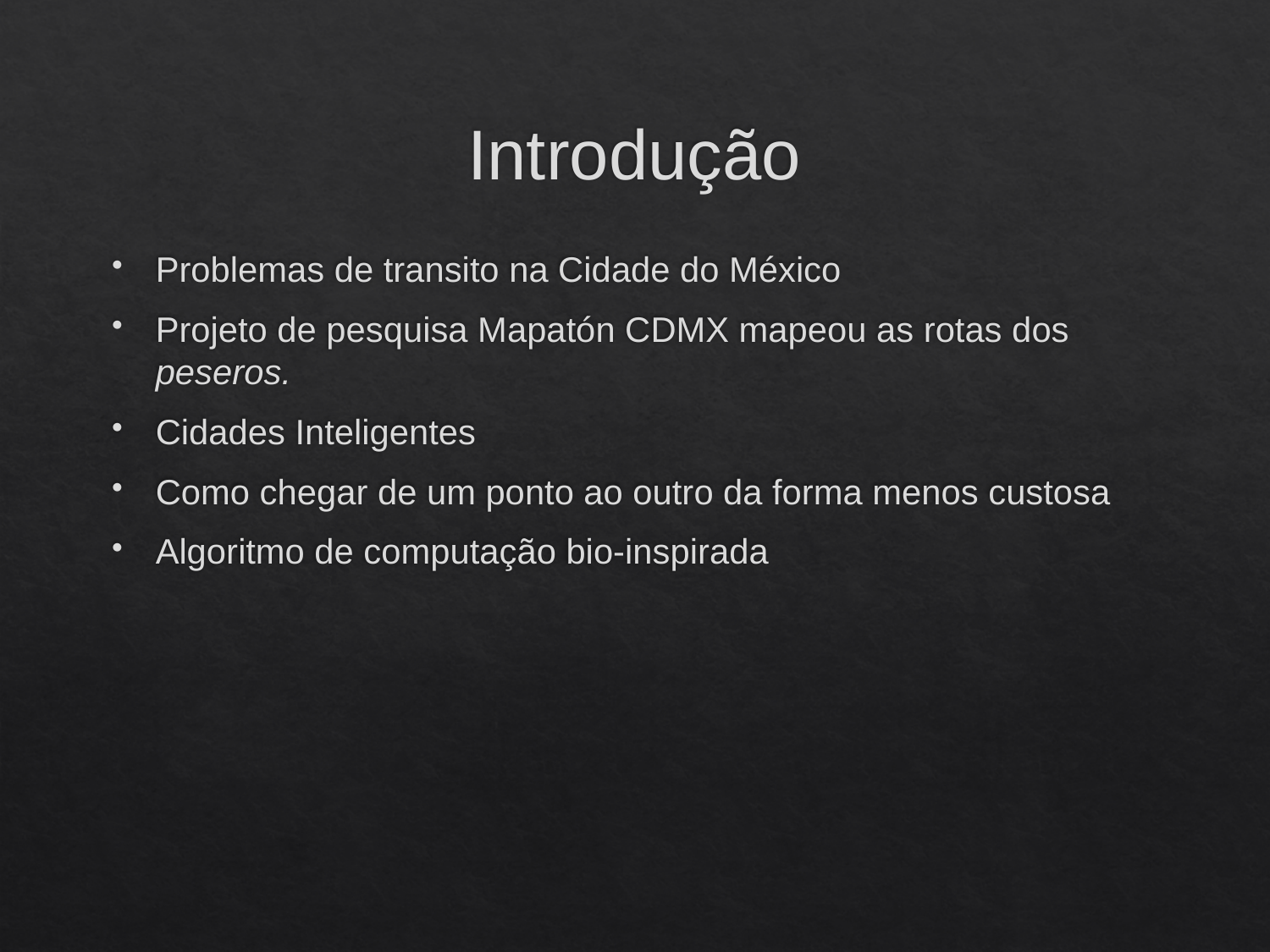

# Introdução
Problemas de transito na Cidade do México
Projeto de pesquisa Mapatón CDMX mapeou as rotas dos peseros.
Cidades Inteligentes
Como chegar de um ponto ao outro da forma menos custosa
Algoritmo de computação bio-inspirada